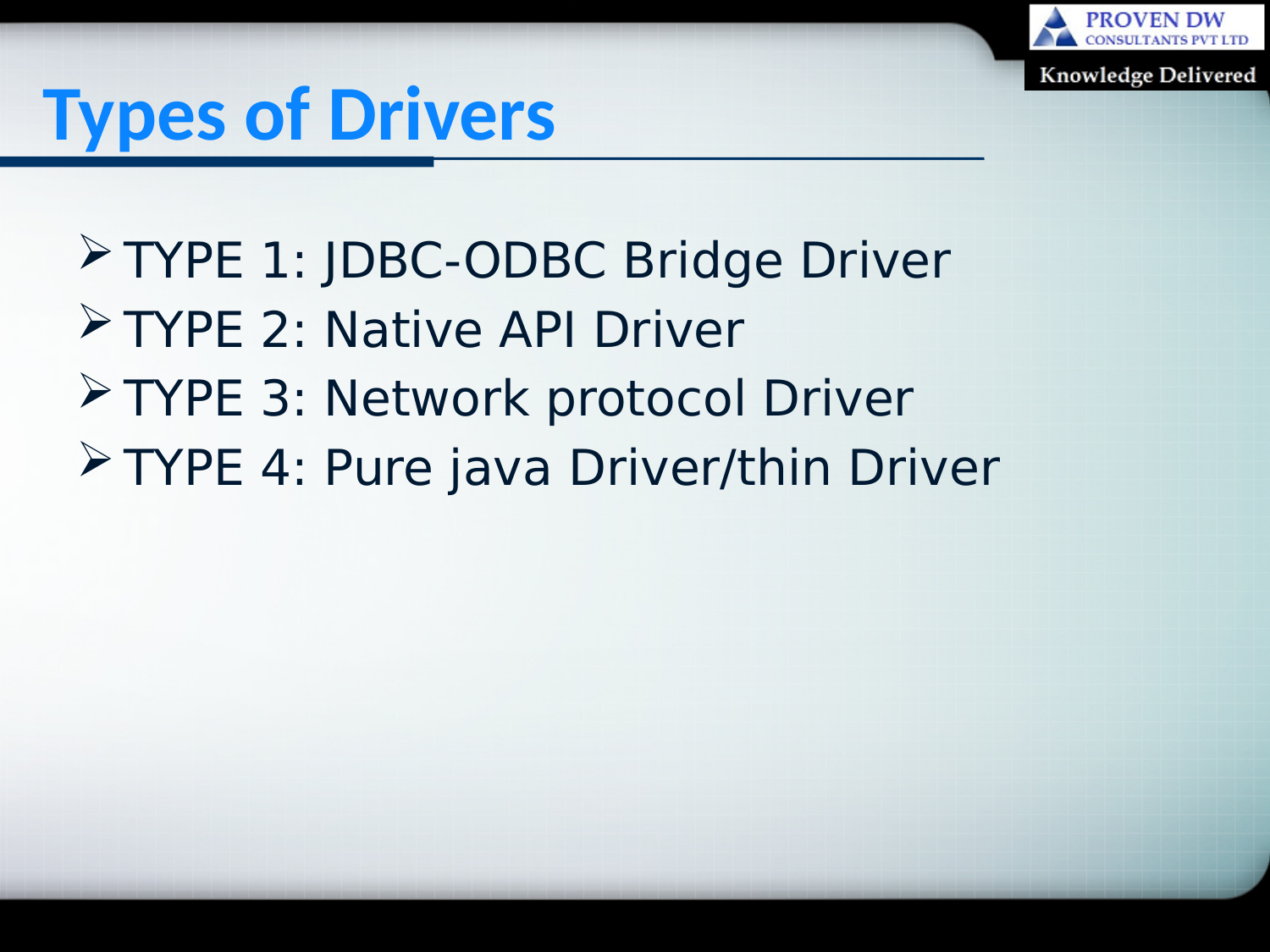

# Types of Drivers
TYPE 1: JDBC-ODBC Bridge Driver
TYPE 2: Native API Driver
TYPE 3: Network protocol Driver
TYPE 4: Pure java Driver/thin Driver